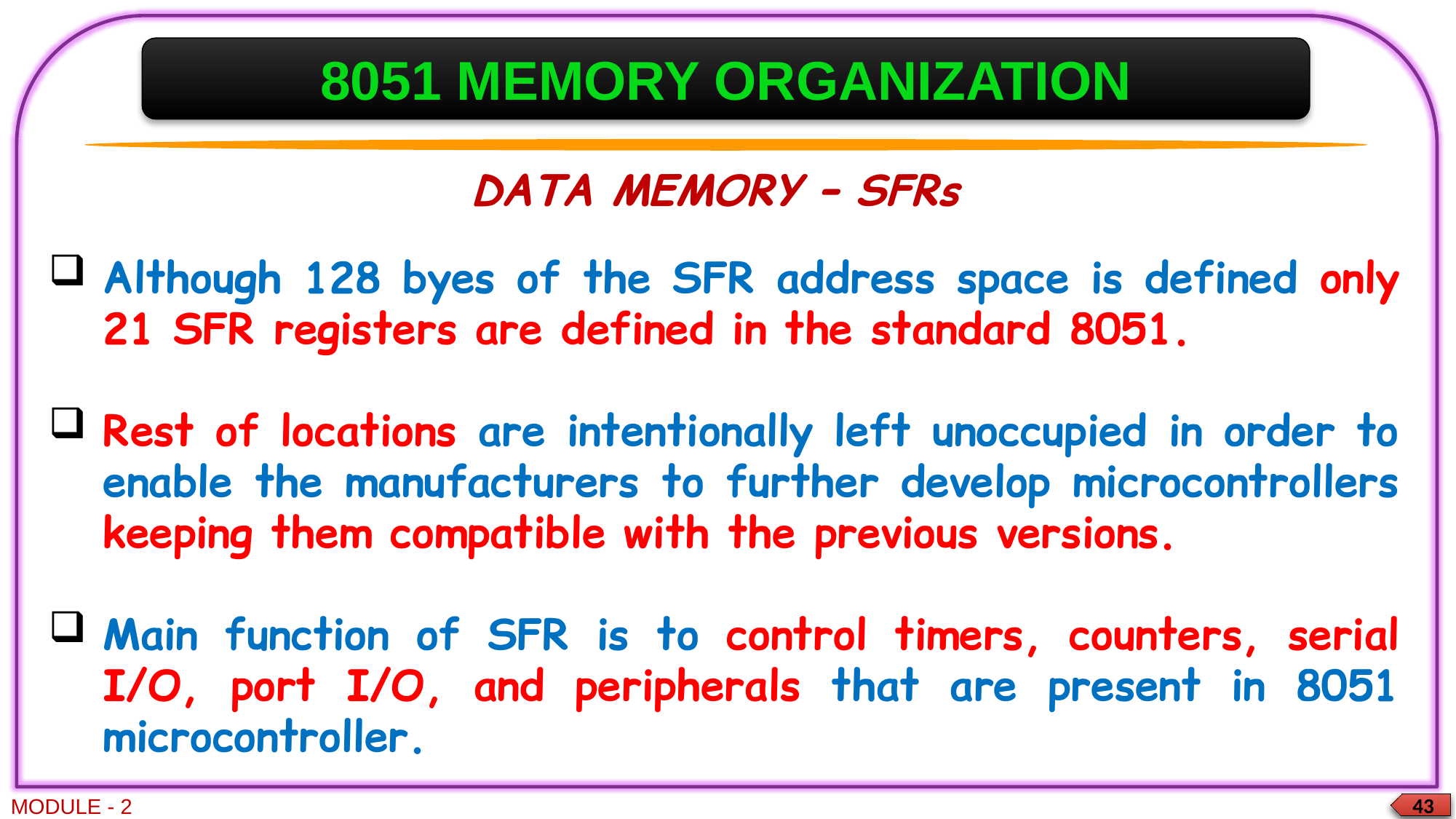

8051 MEMORY ORGANIZATION

DATA MEMORY – SFRs

Although 128 byes of the SFR address space is defined only 21 SFR registers are defined in the standard 8051.

Rest of locations are intentionally left unoccupied in order to enable the manufacturers to further develop microcontrollers keeping them compatible with the previous versions.

Main function of SFR is to control timers, counters, serial I/O, port I/O, and peripherals that are present in 8051 microcontroller.
MODULE - 2
43